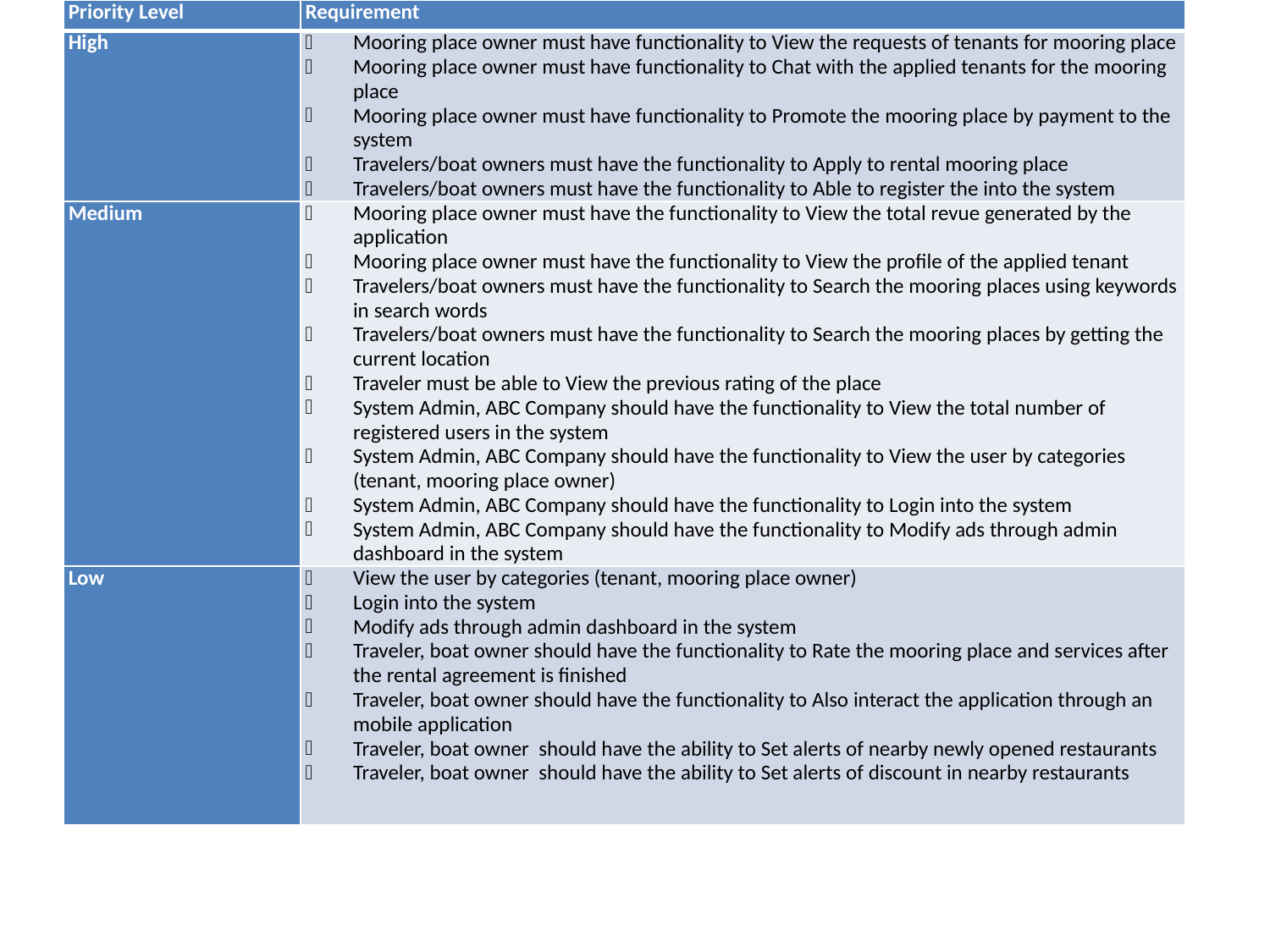

| Priority Level | Requirement |
| --- | --- |
| High | Mooring place owner must have functionality to View the requests of tenants for mooring place Mooring place owner must have functionality to Chat with the applied tenants for the mooring place Mooring place owner must have functionality to Promote the mooring place by payment to the system Travelers/boat owners must have the functionality to Apply to rental mooring place Travelers/boat owners must have the functionality to Able to register the into the system |
| Medium | Mooring place owner must have the functionality to View the total revue generated by the application Mooring place owner must have the functionality to View the profile of the applied tenant Travelers/boat owners must have the functionality to Search the mooring places using keywords in search words Travelers/boat owners must have the functionality to Search the mooring places by getting the current location Traveler must be able to View the previous rating of the place System Admin, ABC Company should have the functionality to View the total number of registered users in the system System Admin, ABC Company should have the functionality to View the user by categories (tenant, mooring place owner) System Admin, ABC Company should have the functionality to Login into the system System Admin, ABC Company should have the functionality to Modify ads through admin dashboard in the system |
| Low | View the user by categories (tenant, mooring place owner) Login into the system Modify ads through admin dashboard in the system Traveler, boat owner should have the functionality to Rate the mooring place and services after the rental agreement is finished Traveler, boat owner should have the functionality to Also interact the application through an mobile application Traveler, boat owner should have the ability to Set alerts of nearby newly opened restaurants Traveler, boat owner should have the ability to Set alerts of discount in nearby restaurants |
# Priority Group
High, Medium, Low